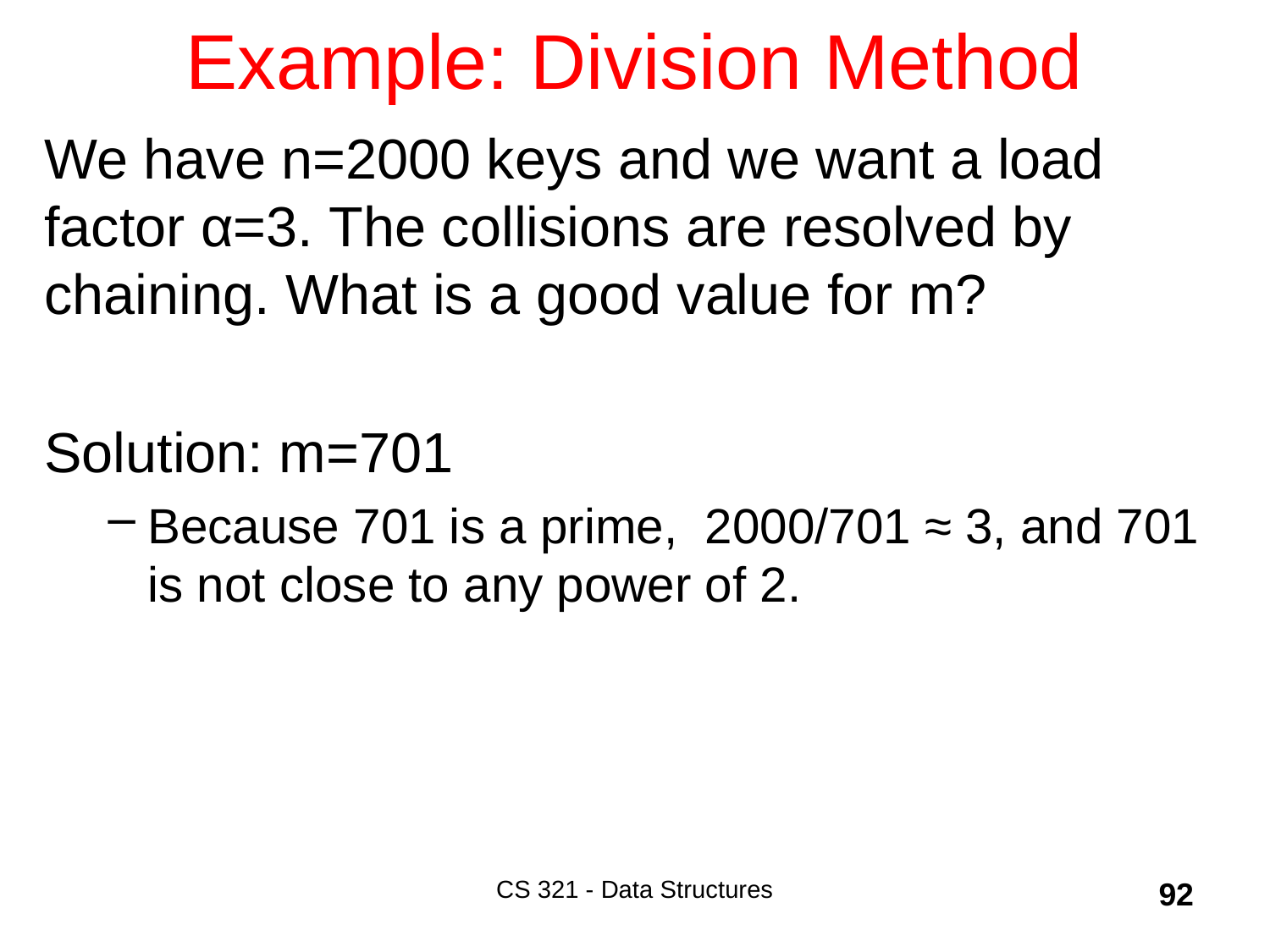

# Example: Division Method
We have n=2000 keys and we want a load factor α=3. The collisions are resolved by chaining. What is a good value for m?

Solution: m=701
Because 701 is a prime,  2000/701 ≈ 3, and 701 is not close to any power of 2.

CS 321 - Data Structures
92